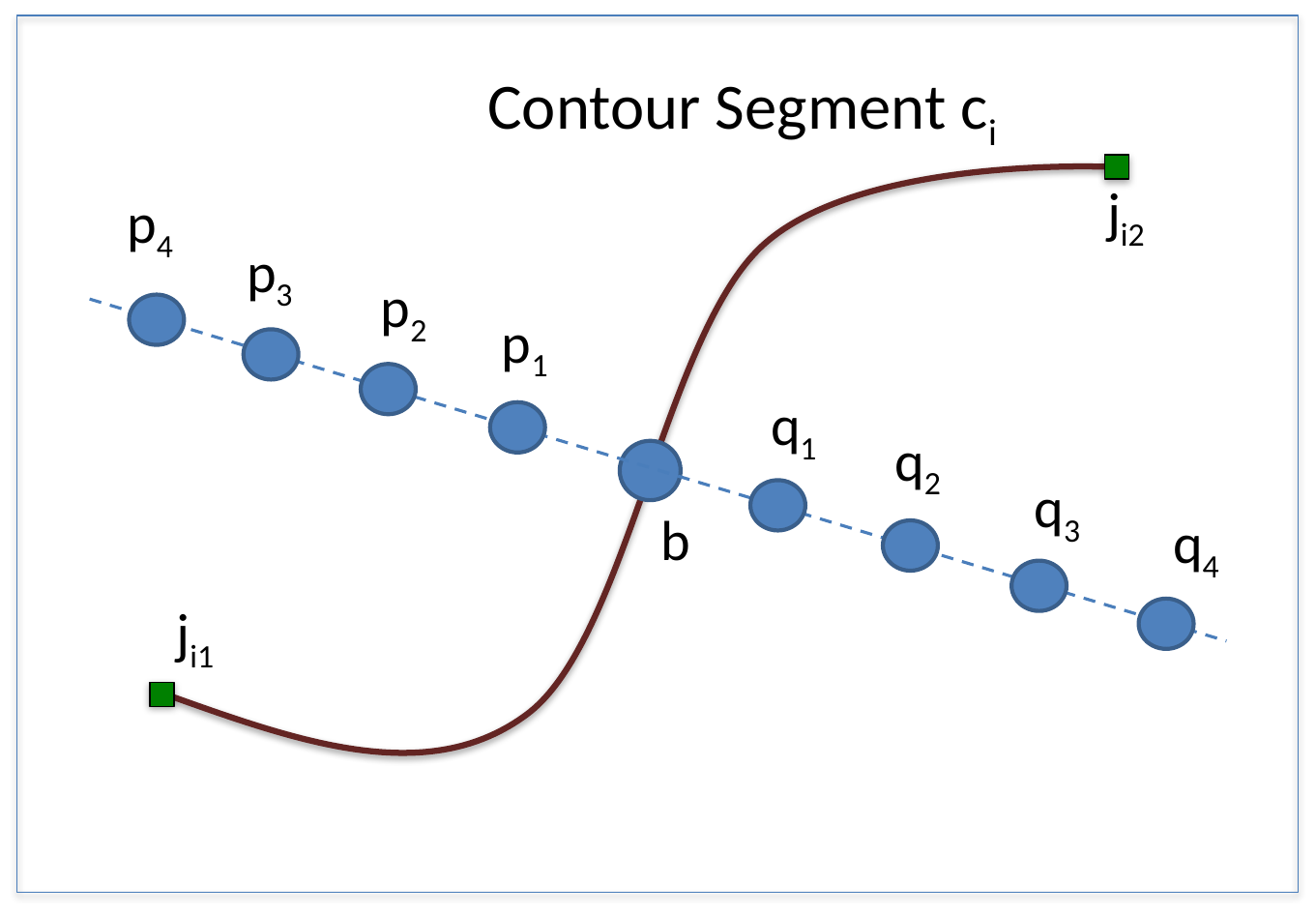

Contour Segment ci

p4
p3
p2

p1

q1

q2

q3

b
q4

ji2
ji1